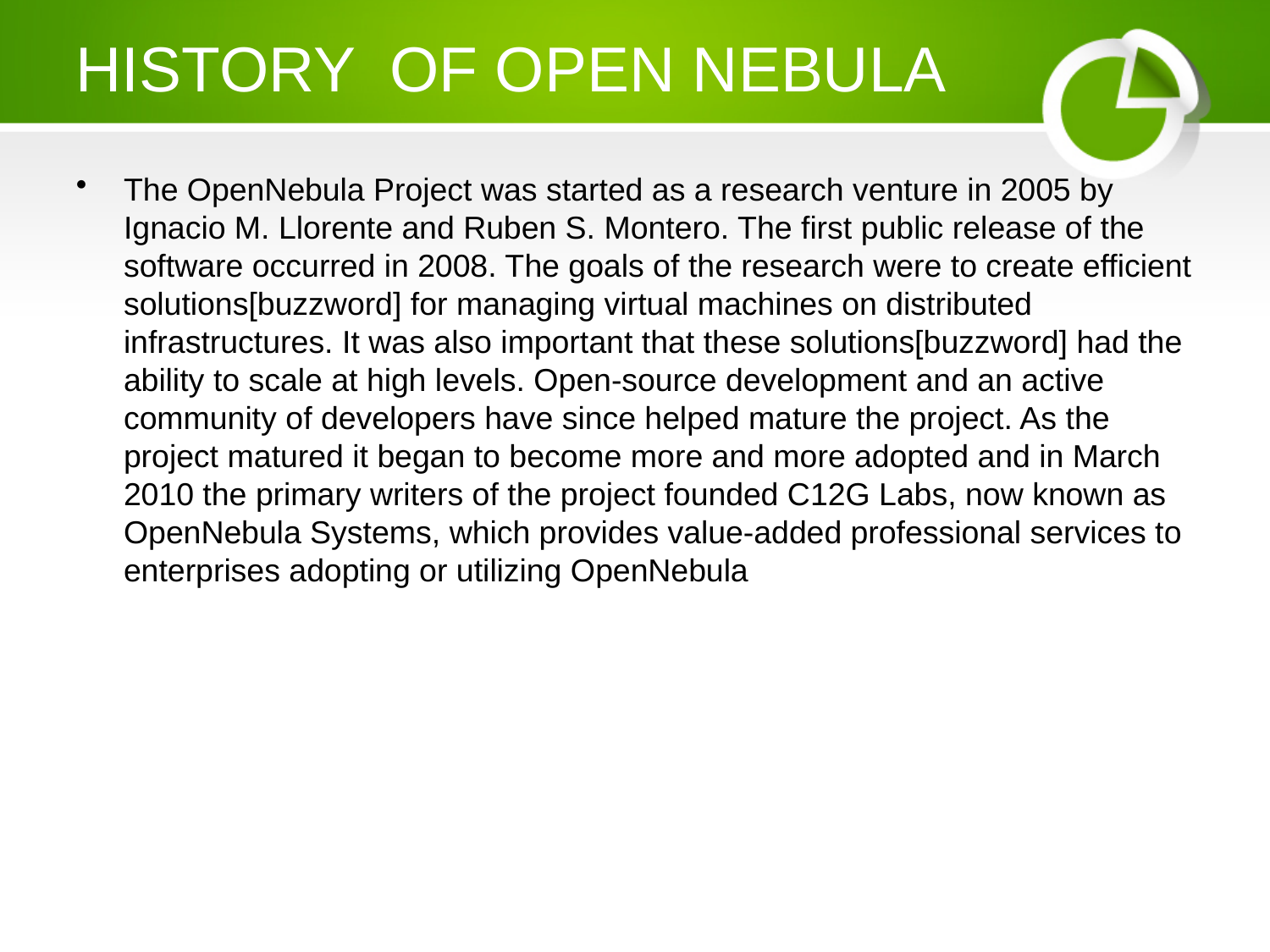

# HISTORY  OF OPEN NEBULA
The OpenNebula Project was started as a research venture in 2005 by Ignacio M. Llorente and Ruben S. Montero. The first public release of the software occurred in 2008. The goals of the research were to create efficient solutions[buzzword] for managing virtual machines on distributed infrastructures. It was also important that these solutions[buzzword] had the ability to scale at high levels. Open-source development and an active community of developers have since helped mature the project. As the project matured it began to become more and more adopted and in March 2010 the primary writers of the project founded C12G Labs, now known as OpenNebula Systems, which provides value-added professional services to enterprises adopting or utilizing OpenNebula